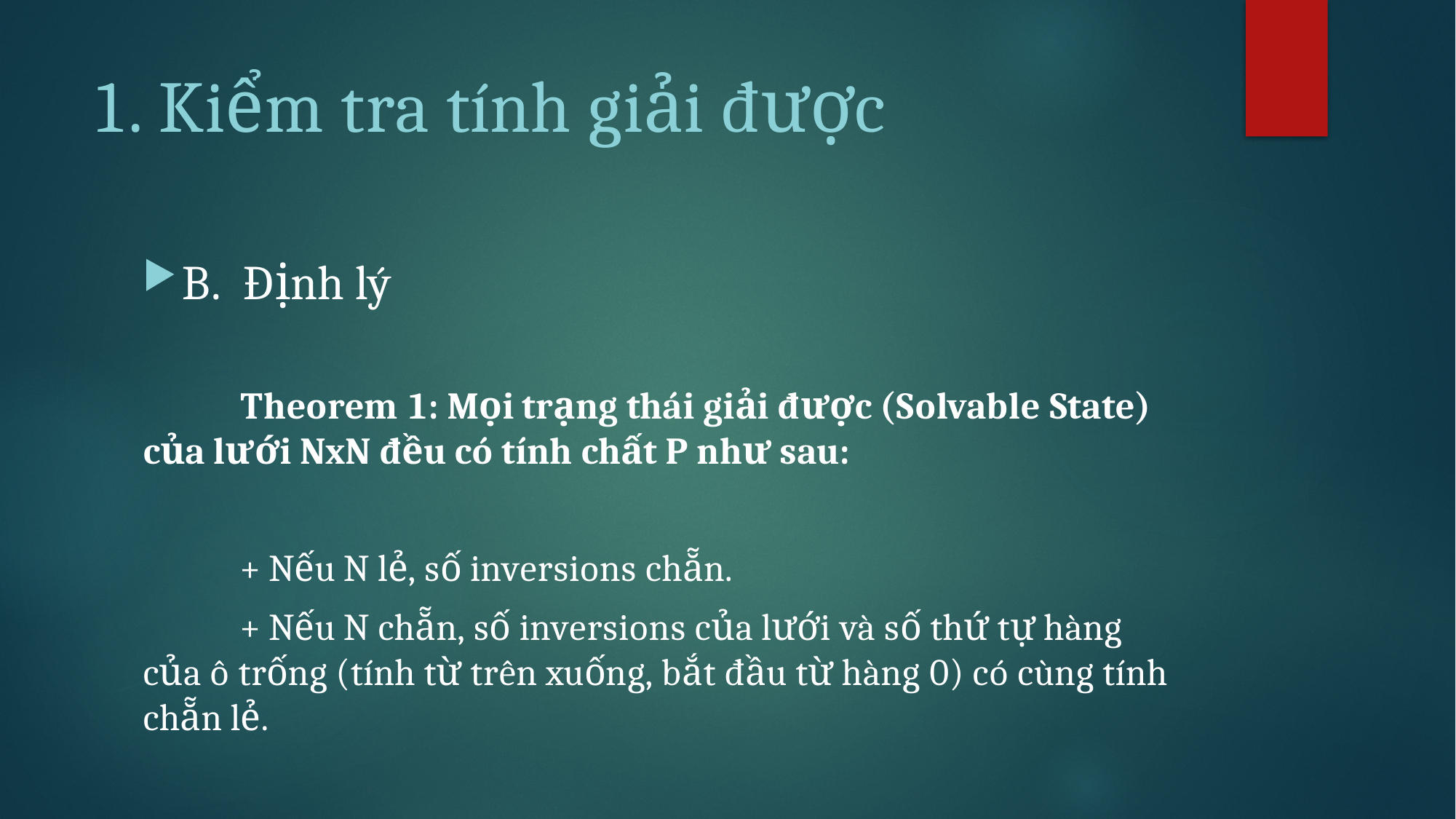

# 1. Kiểm tra tính giải được
B.  Định lý

	Theorem 1: Mọi trạng thái giải được (Solvable State) của lưới NxN đều có tính chất P như sau:

	+ Nếu N lẻ, số inversions chẵn.
	+ Nếu N chẵn, số inversions của lưới và số thứ tự hàng của ô trống (tính từ trên xuống, bắt đầu từ hàng 0) có cùng tính chẵn lẻ.